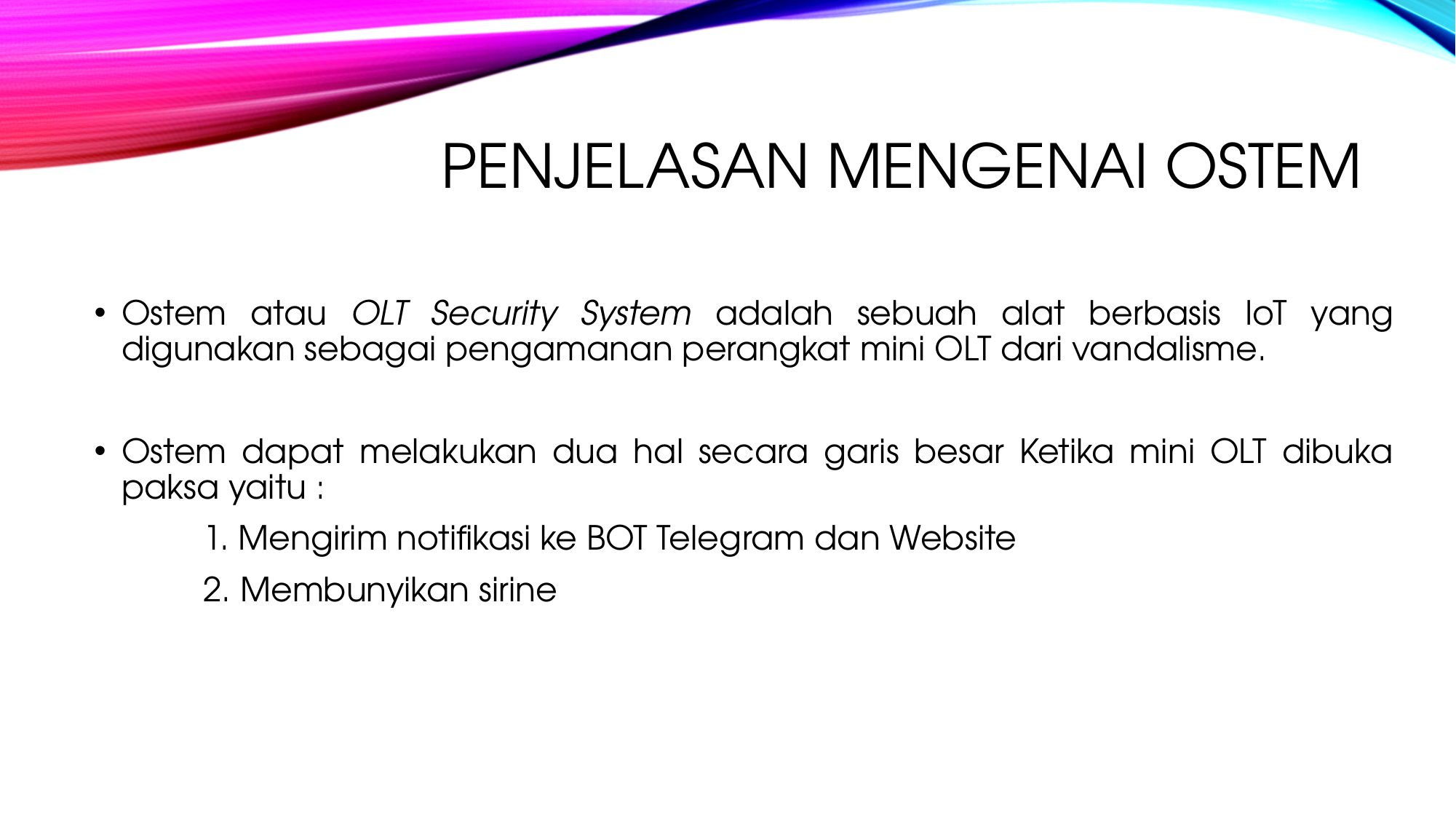

# PENJELASAN MENGENAI OSTEM
Ostem atau OLT Security System adalah sebuah alat berbasis IoT yang digunakan sebagai pengamanan perangkat mini OLT dari vandalisme.

Ostem dapat melakukan dua hal secara garis besar Ketika mini OLT dibuka paksa yaitu :
	1. Mengirim notifikasi ke BOT Telegram dan Website
	2. Membunyikan sirine